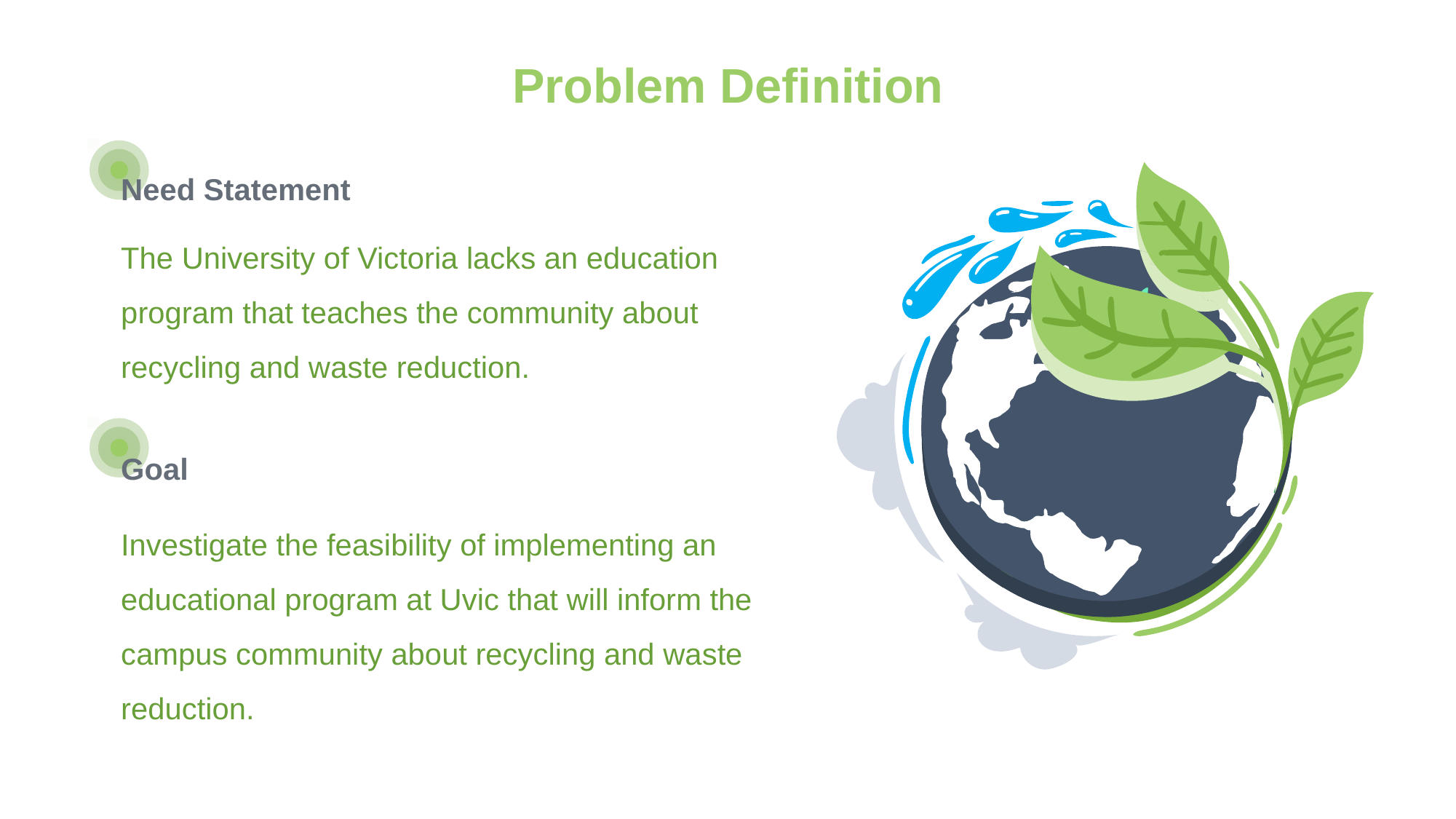

Problem Definition

Need Statement
The University of Victoria lacks an education program that teaches the community about recycling and waste reduction.

Goal
Investigate the feasibility of implementing an educational program at Uvic that will inform the campus community about recycling and waste reduction.